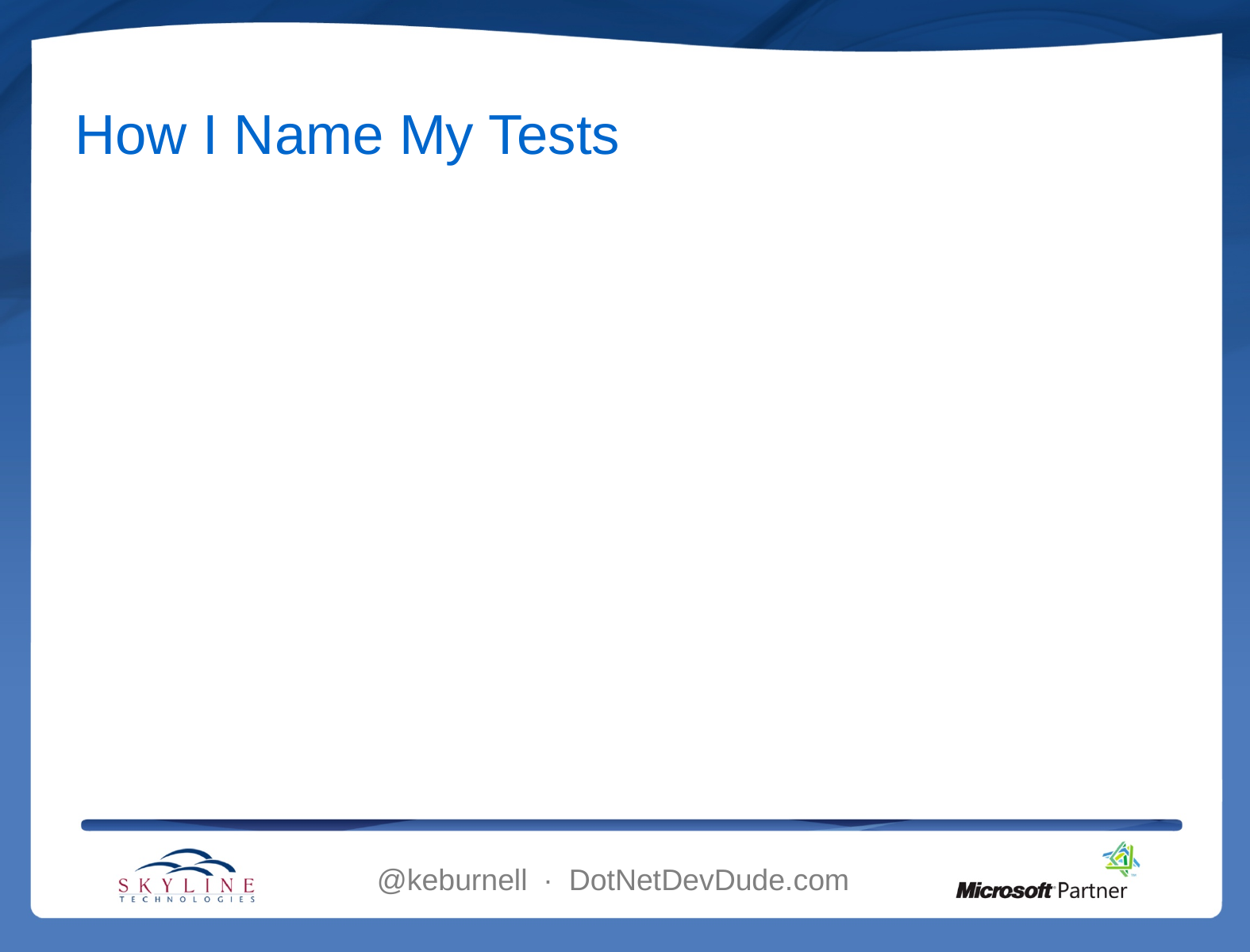

# How I Name My Tests
@keburnell  ∙  DotNetDevDude.com